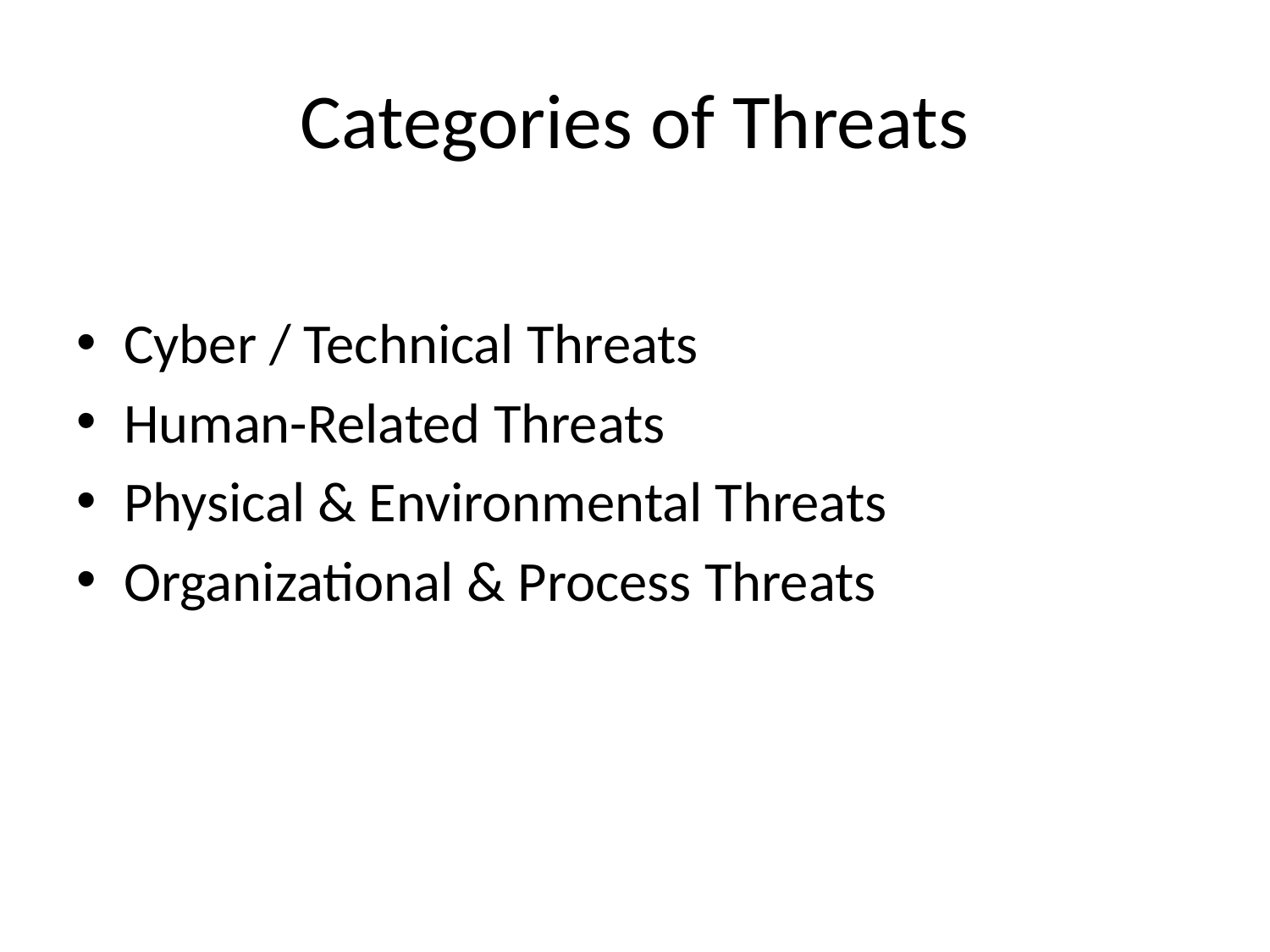

# Categories of Threats

Cyber / Technical Threats
Human-Related Threats
Physical & Environmental Threats
Organizational & Process Threats